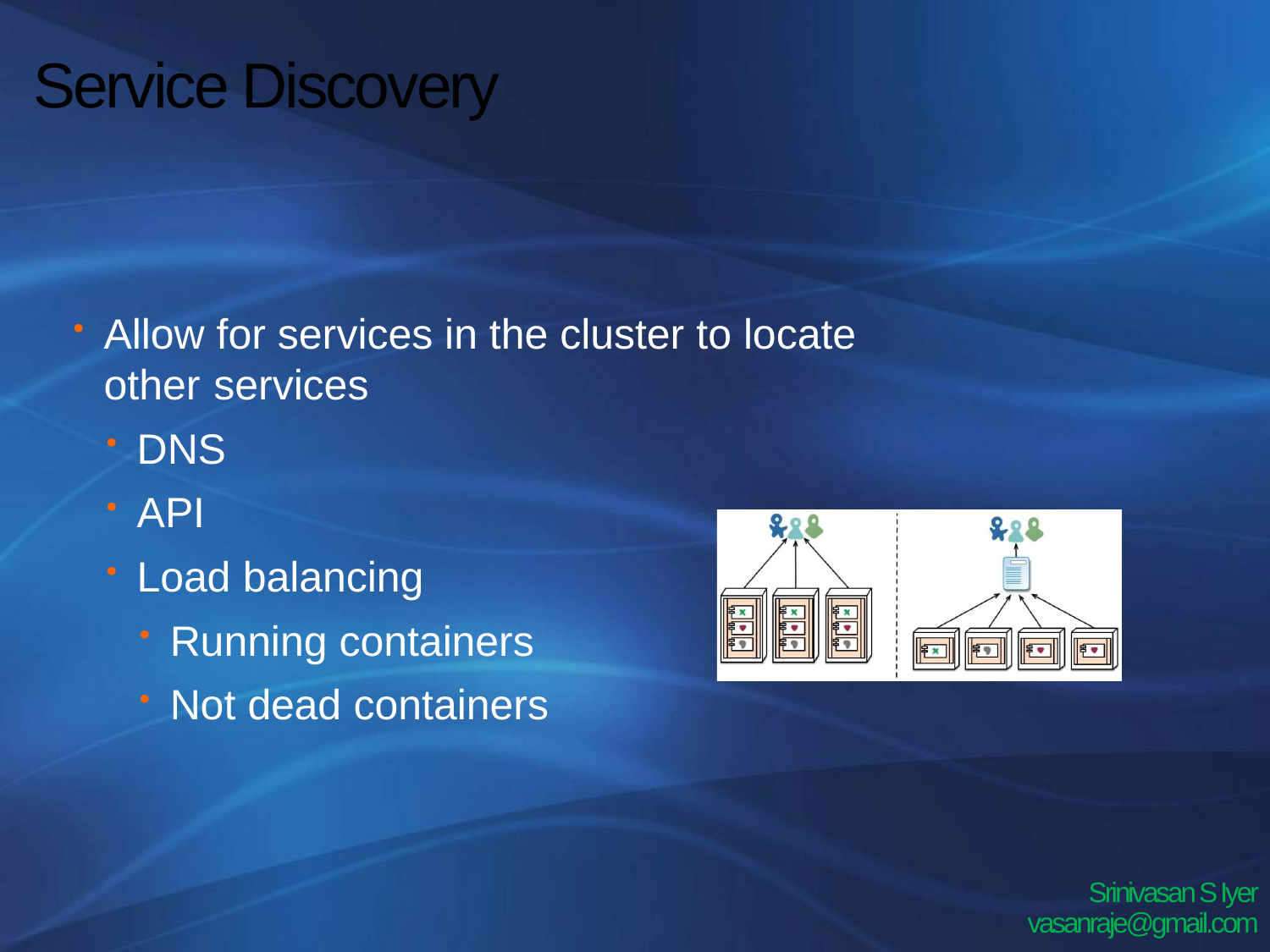

# Service Discovery
Allow for services in the cluster to locate other services
DNS
API
Load balancing
Running containers
Not dead containers